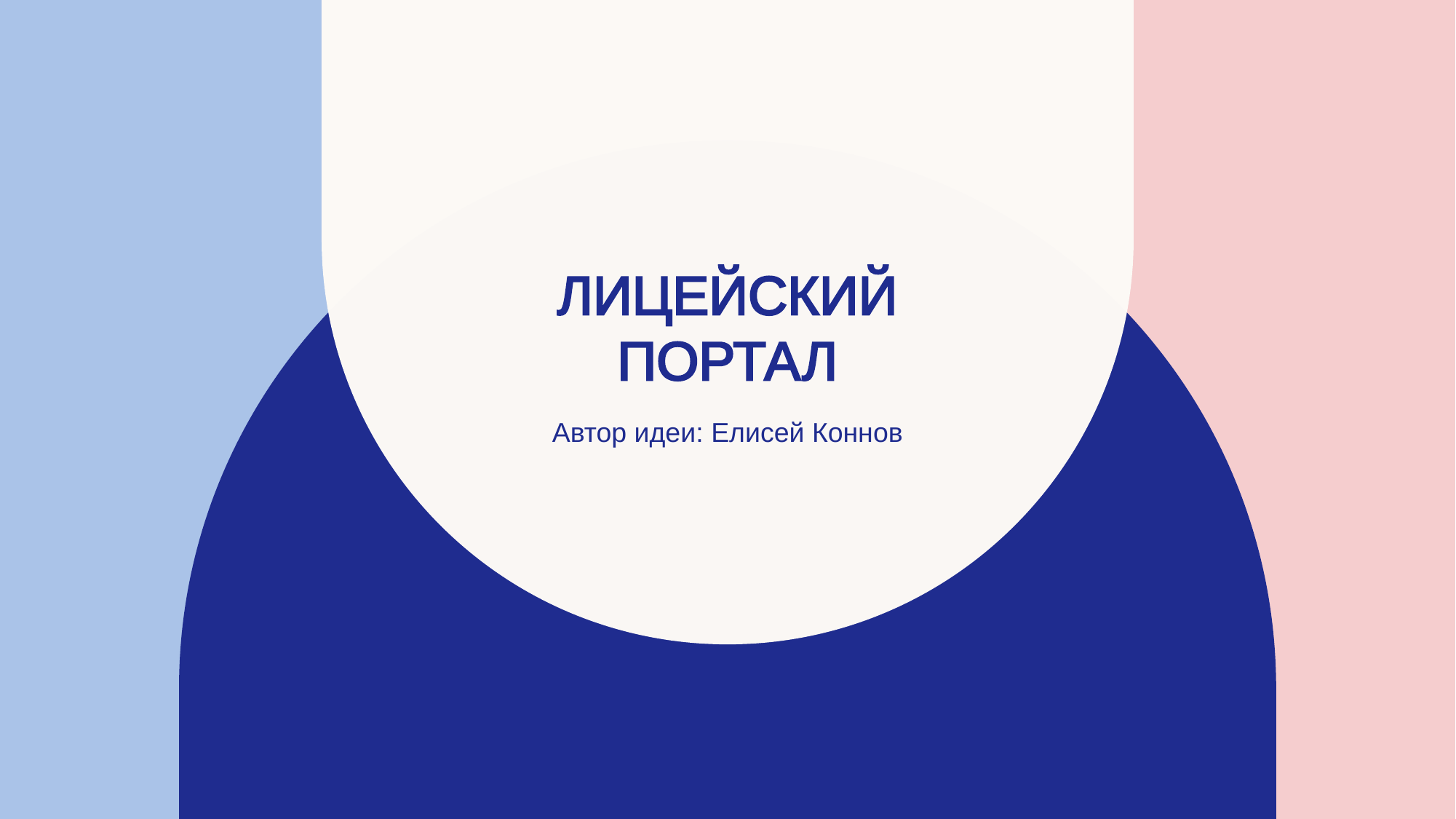

# Лицейский портал
Автор идеи: Елисей Коннов